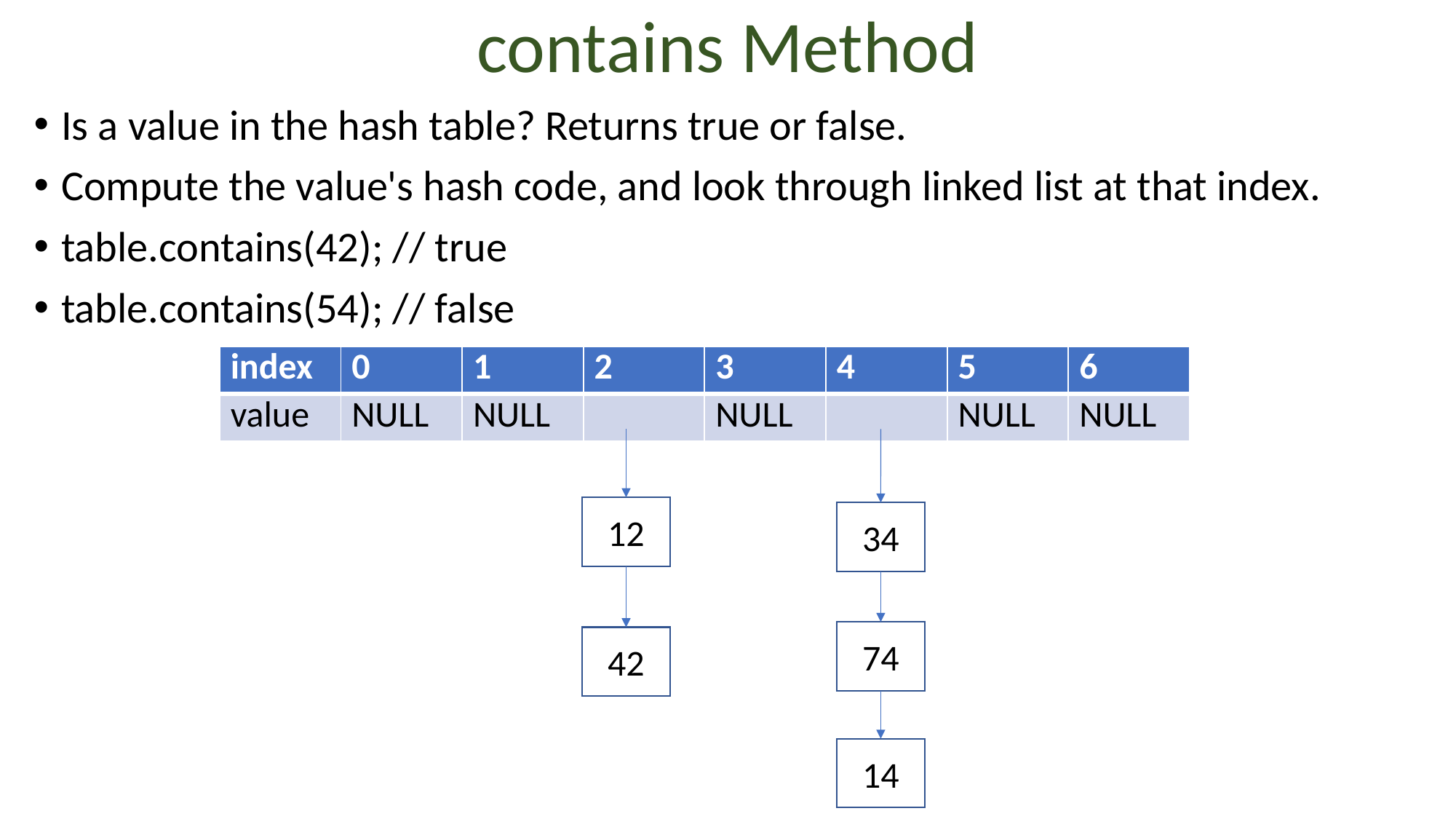

# contains Method
Is a value in the hash table? Returns true or false.
Compute the value's hash code, and look through linked list at that index.
table.contains(42); // true
table.contains(54); // false

| index | 0 | 1 | 2 | 3 | 4 | 5 | 6 |
| --- | --- | --- | --- | --- | --- | --- | --- |
| value | NULL | NULL |  | NULL |  | NULL | NULL |
12
34
74
42
14